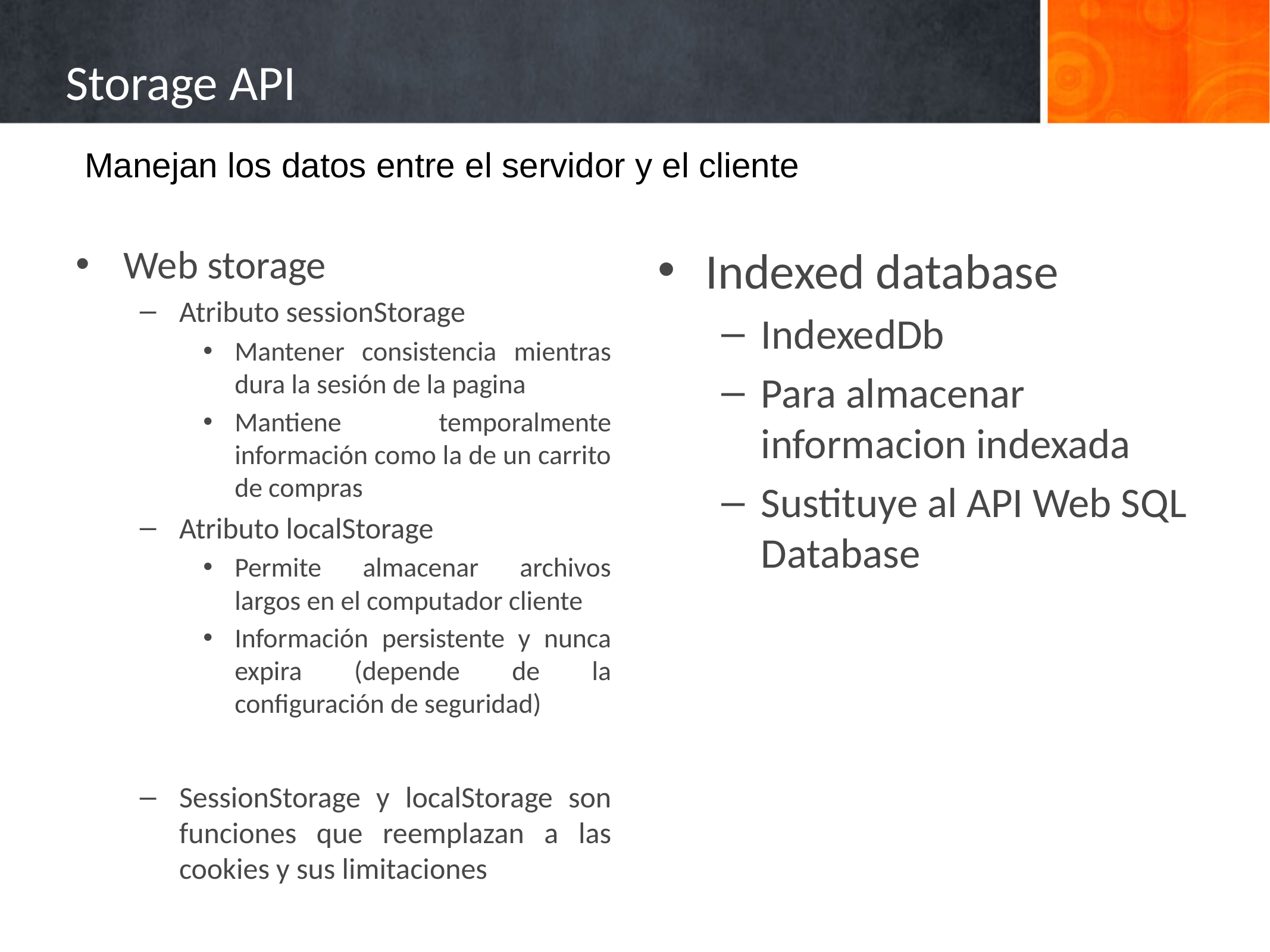

# Storage API
Manejan los datos entre el servidor y el cliente
Indexed database
IndexedDb
Para almacenar informacion indexada
Sustituye al API Web SQL Database
Web storage
Atributo sessionStorage
Mantener consistencia mientras dura la sesión de la pagina
Mantiene temporalmente información como la de un carrito de compras
Atributo localStorage
Permite almacenar archivos largos en el computador cliente
Información persistente y nunca expira (depende de la configuración de seguridad)

SessionStorage y localStorage son funciones que reemplazan a las cookies y sus limitaciones